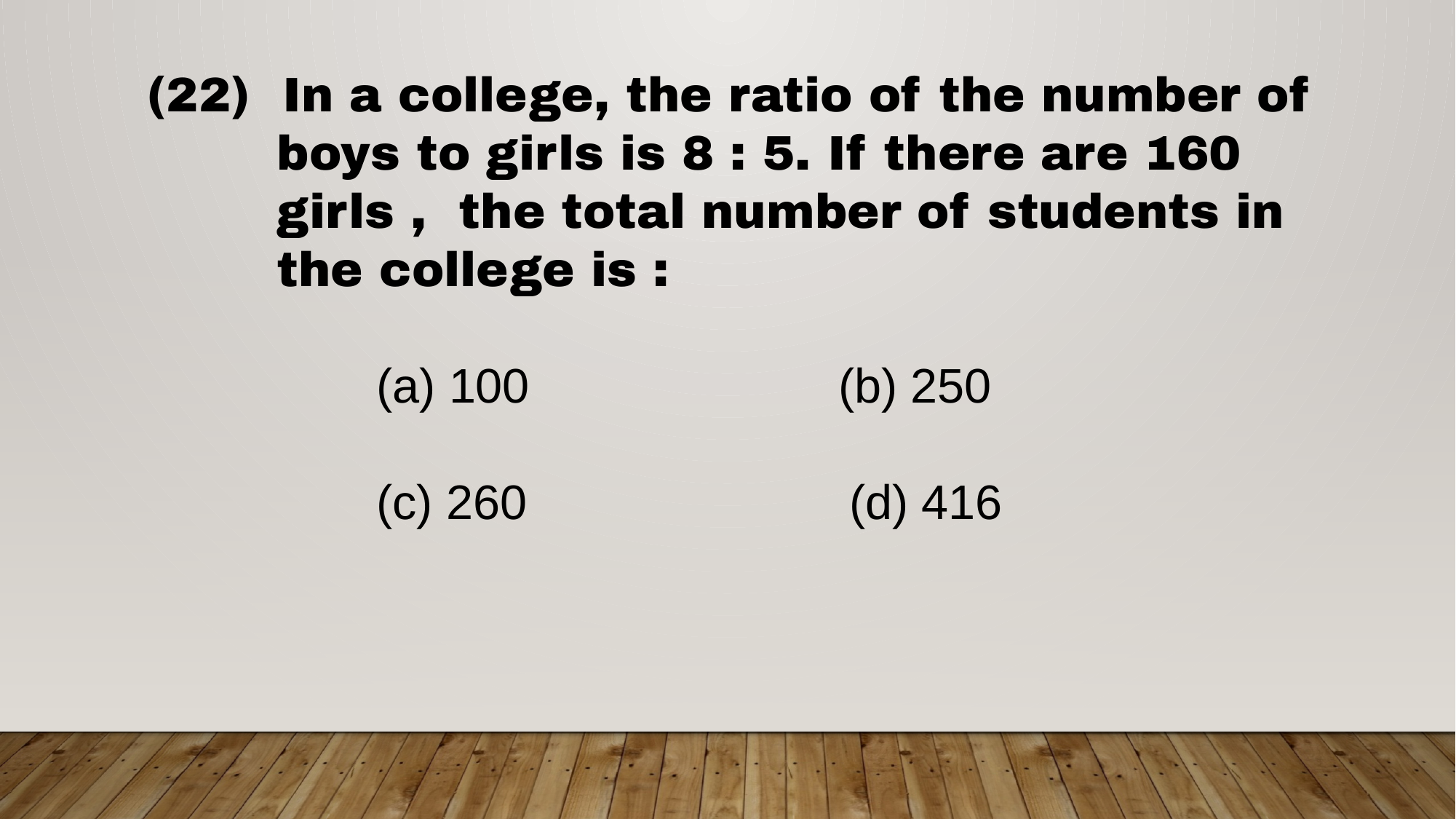

In a college, the ratio of the number of
        boys to girls is 8 : 5. If there are 160
        girls ,  the total number of students in
        the college is :

                 (a) 100                       (b) 250

                 (c) 260                        (d) 416